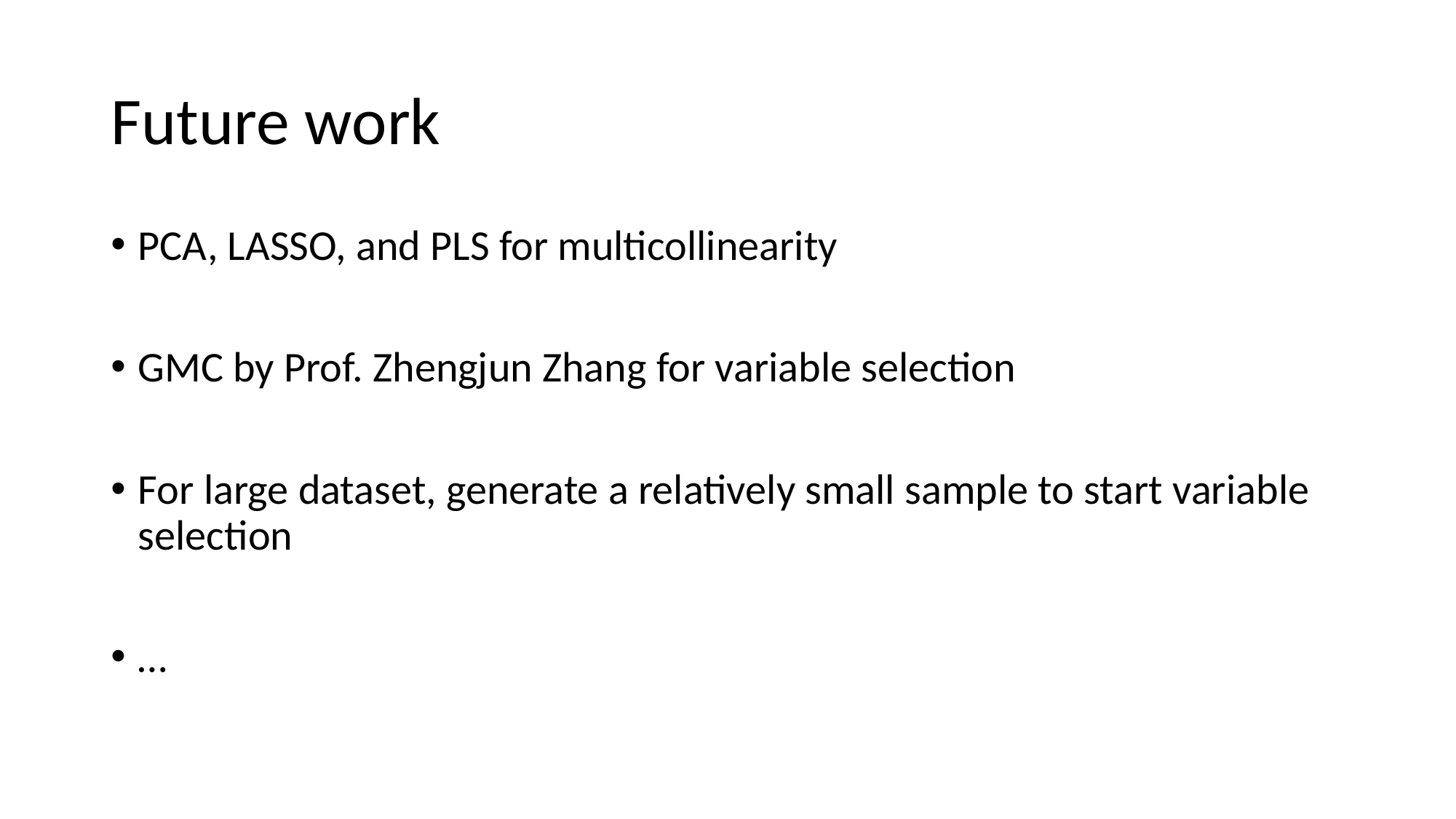

# Future work
PCA, LASSO, and PLS for multicollinearity

GMC by Prof. Zhengjun Zhang for variable selection

For large dataset, generate a relatively small sample to start variable selection

…